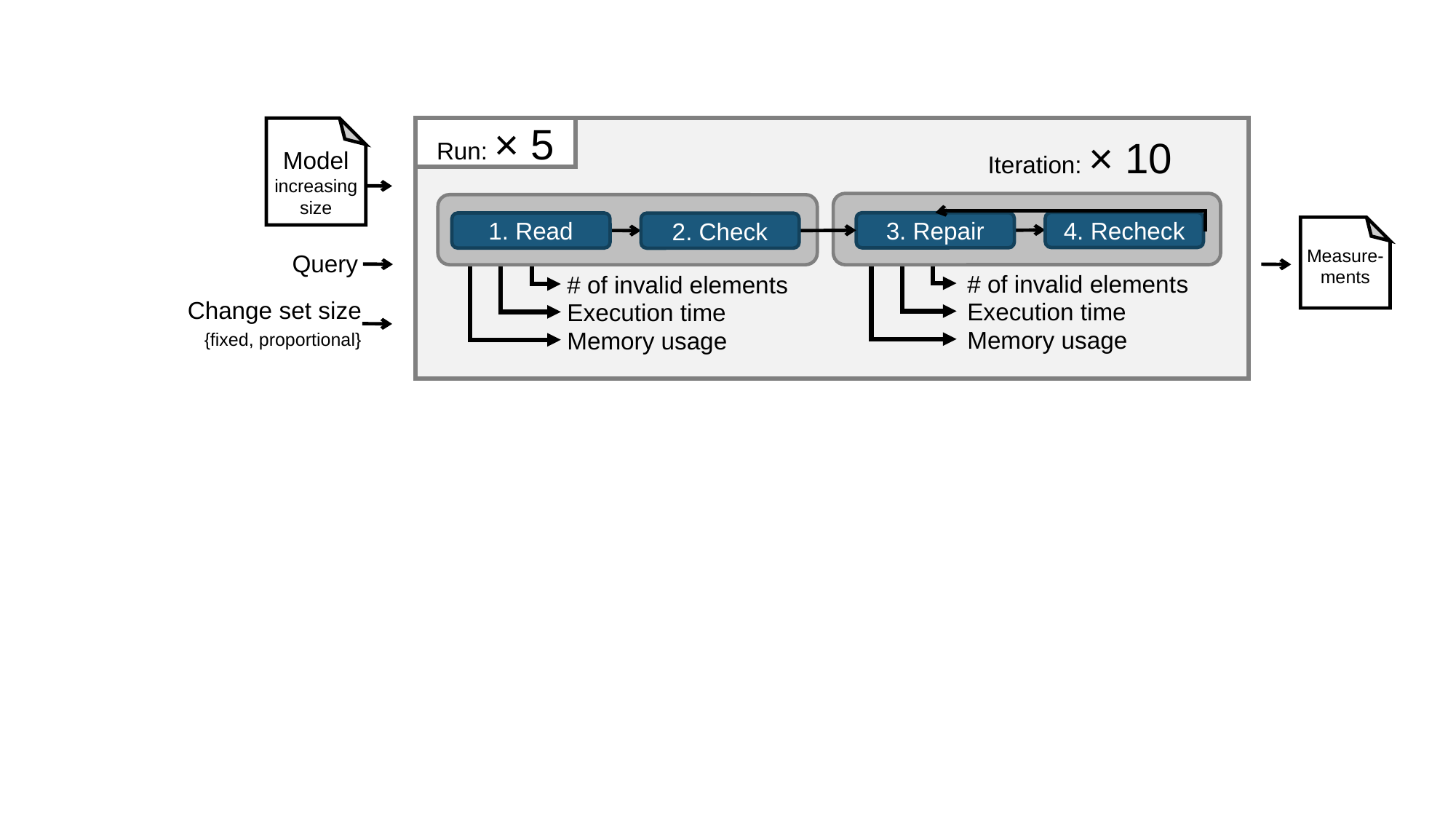

Run: × 5
Iteration: × 10
Model
increasing size

4. Recheck
3. Repair
1. Read
2. Check

Query
Measure-
ments
# of invalid elements
# of invalid elements
Execution time
Execution time
Change set size
{fixed, proportional}
Memory usage
Memory usage